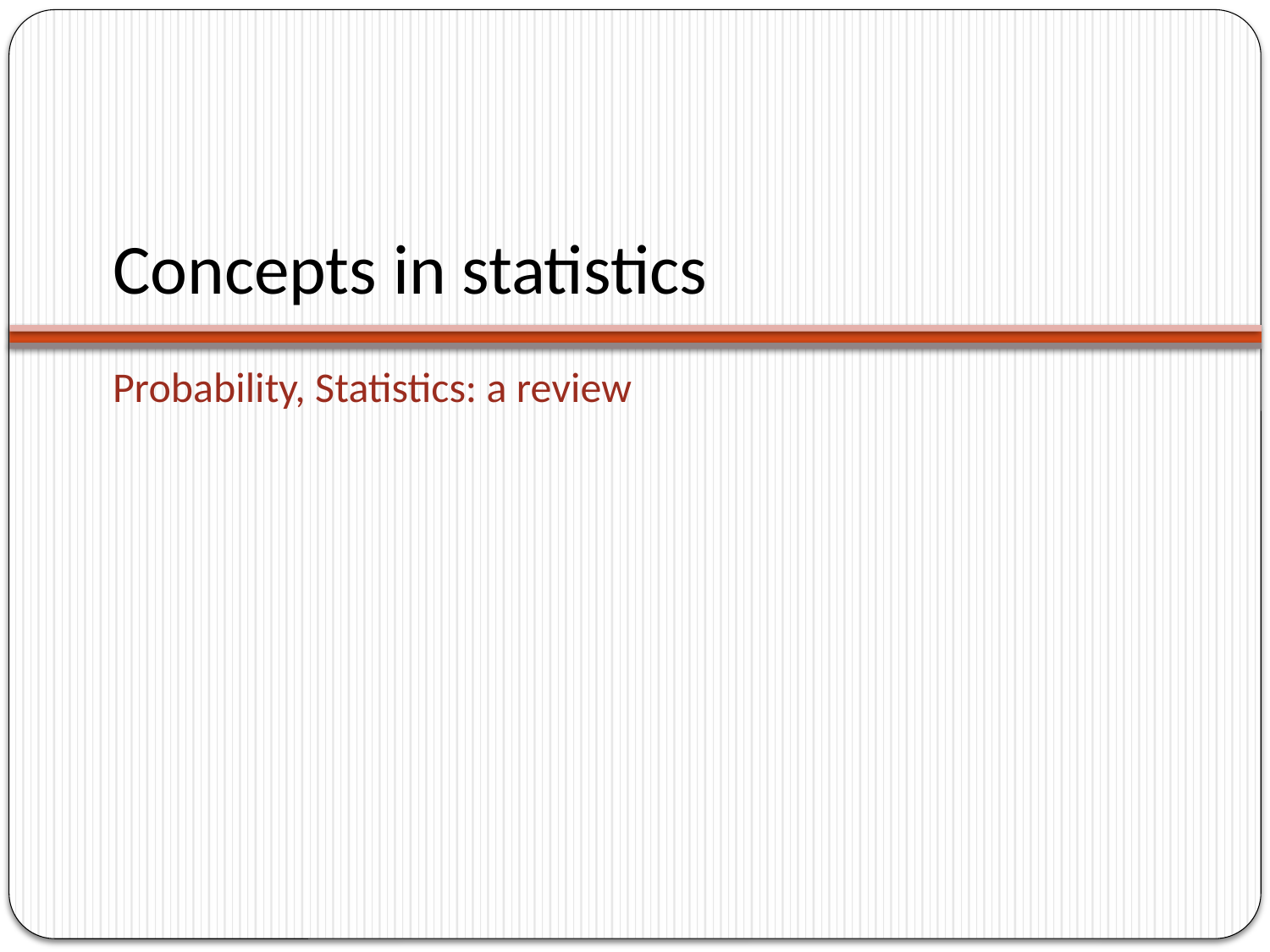

# Concepts in statistics
Probability, Statistics: a review